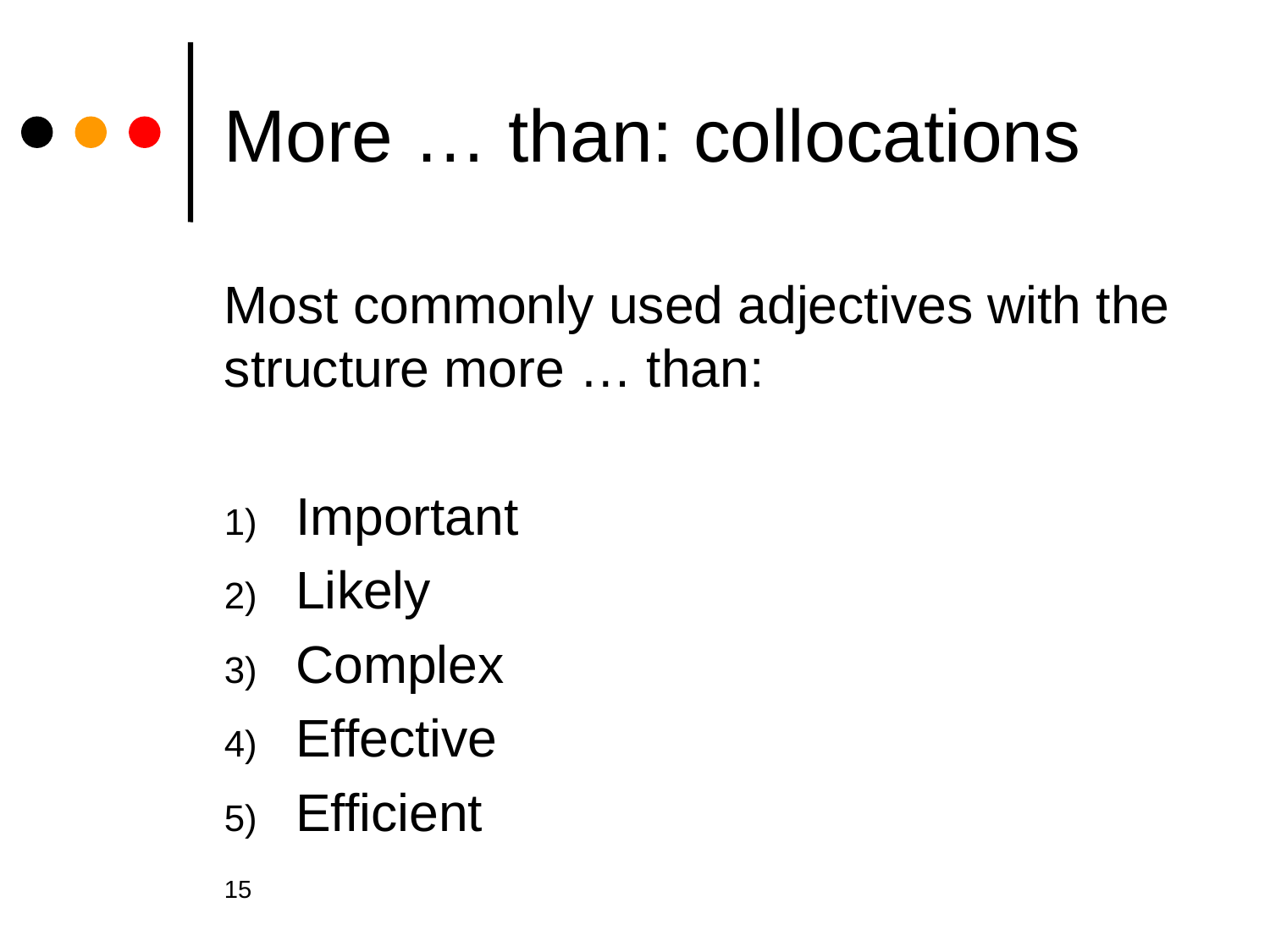

# More … than: collocations
Most commonly used adjectives with the structure more … than:

Important
Likely
Complex
Effective
Efficient

15